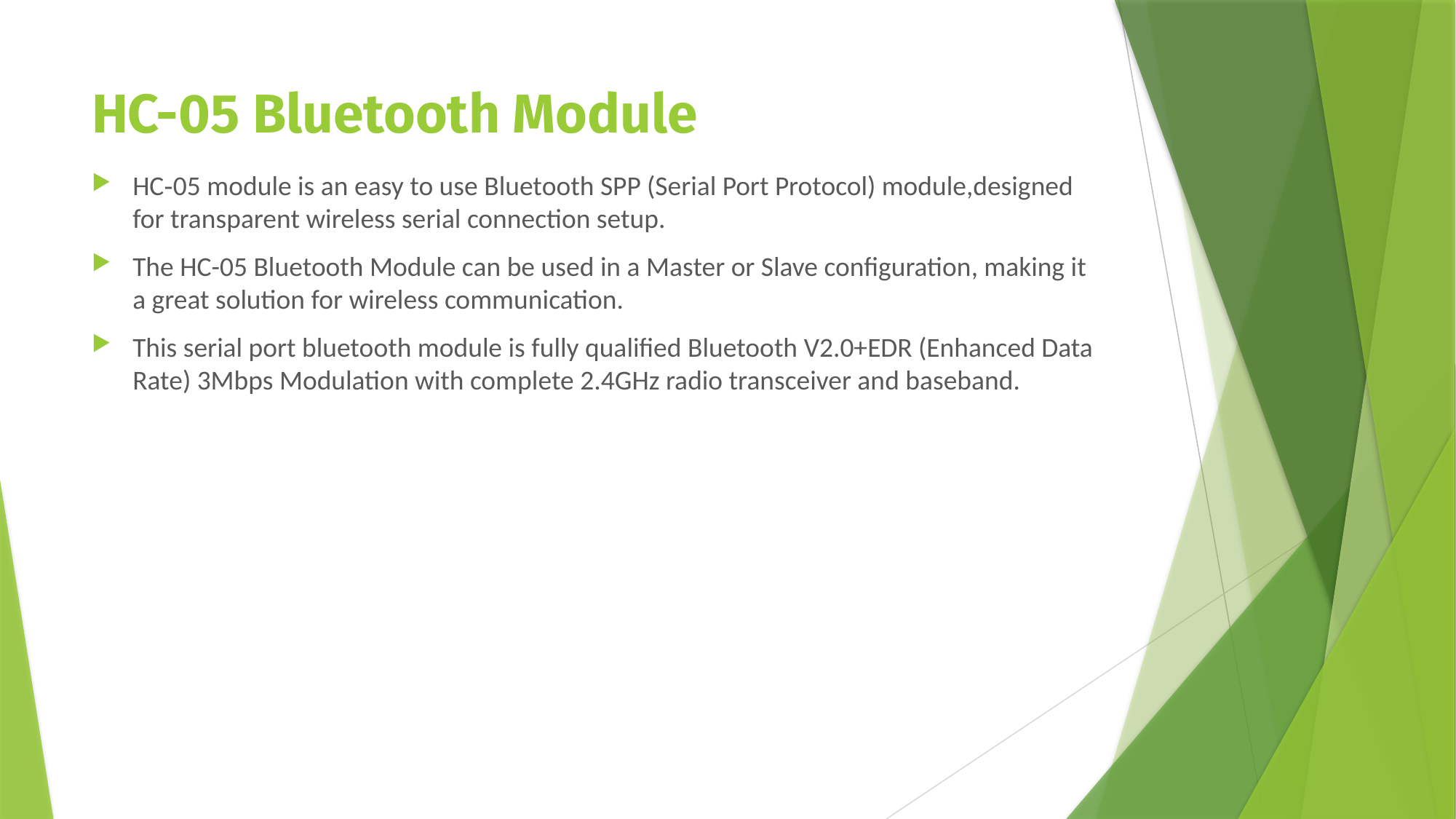

# HC-05 Bluetooth Module
HC‐05 module is an easy to use Bluetooth SPP (Serial Port Protocol) module,designed for transparent wireless serial connection setup.
The HC-05 Bluetooth Module can be used in a Master or Slave configuration, making it a great solution for wireless communication.
This serial port bluetooth module is fully qualified Bluetooth V2.0+EDR (Enhanced Data Rate) 3Mbps Modulation with complete 2.4GHz radio transceiver and baseband.